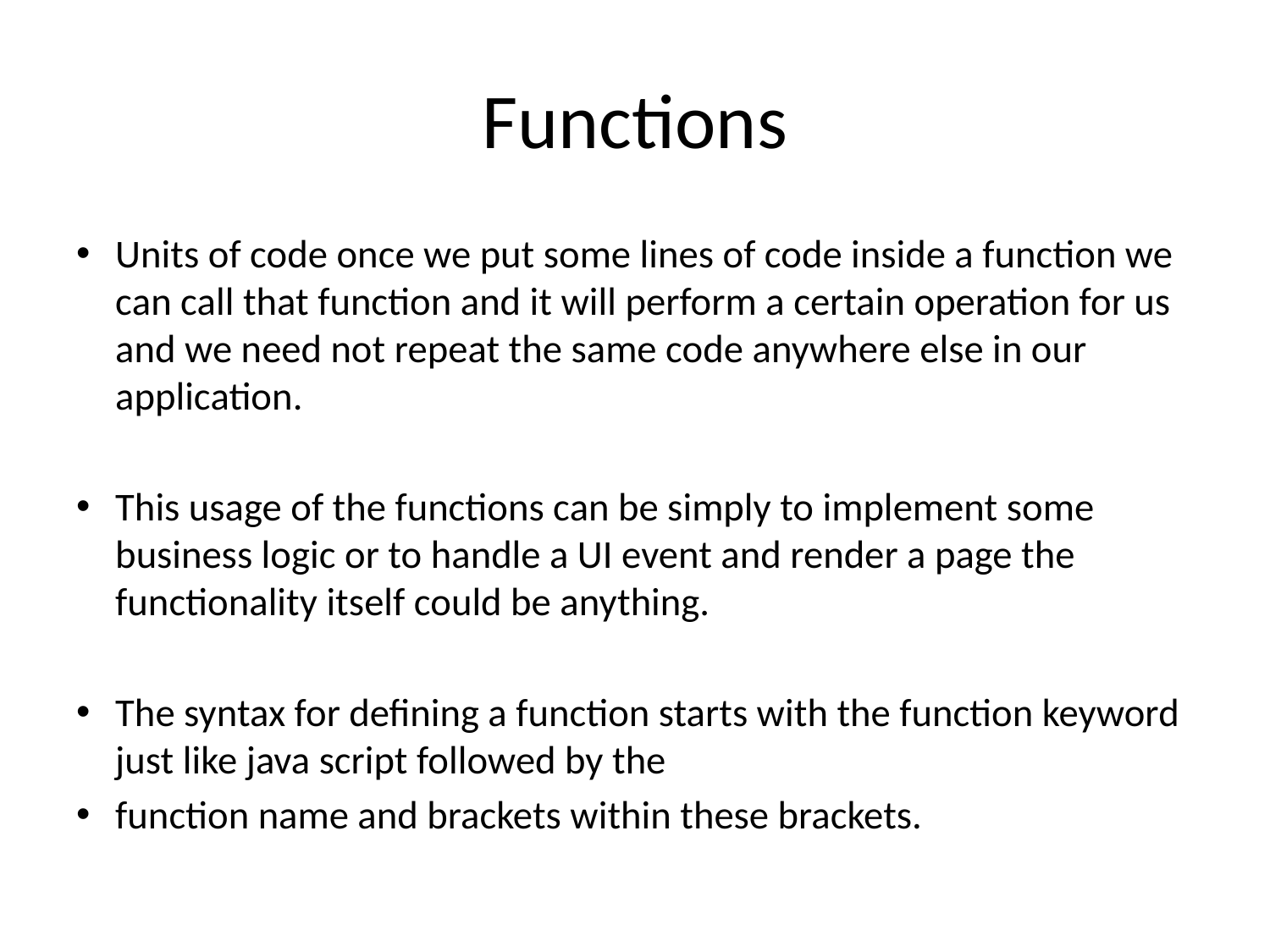

# Functions
Units of code once we put some lines of code inside a function we can call that function and it will perform a certain operation for us and we need not repeat the same code anywhere else in our application.

This usage of the functions can be simply to implement some business logic or to handle a UI event and render a page the functionality itself could be anything.

The syntax for defining a function starts with the function keyword just like java script followed by the
function name and brackets within these brackets.